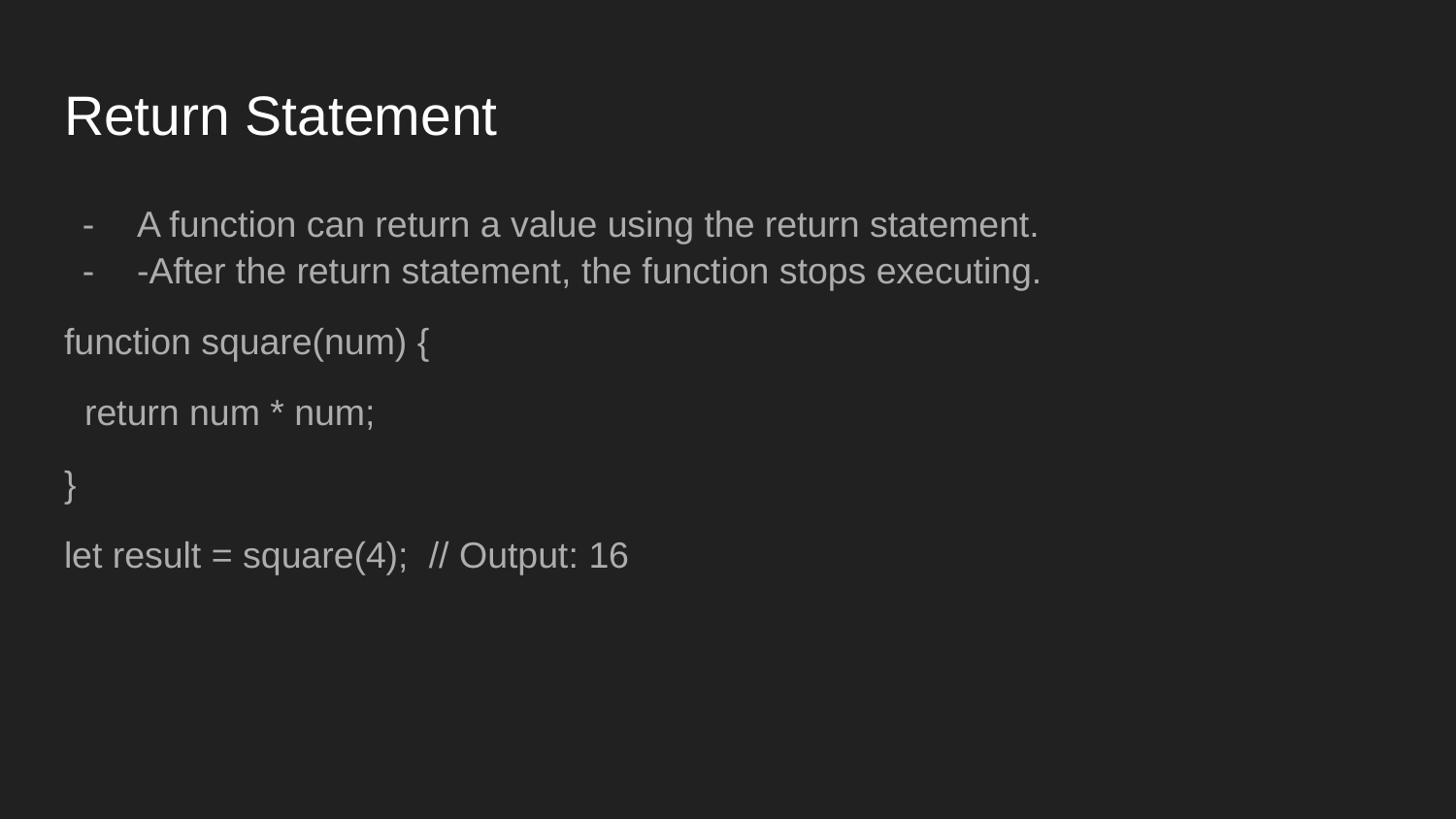

# Return Statement
A function can return a value using the return statement.
-After the return statement, the function stops executing.
function square(num) {
  return num * num;
}
let result = square(4);  // Output: 16